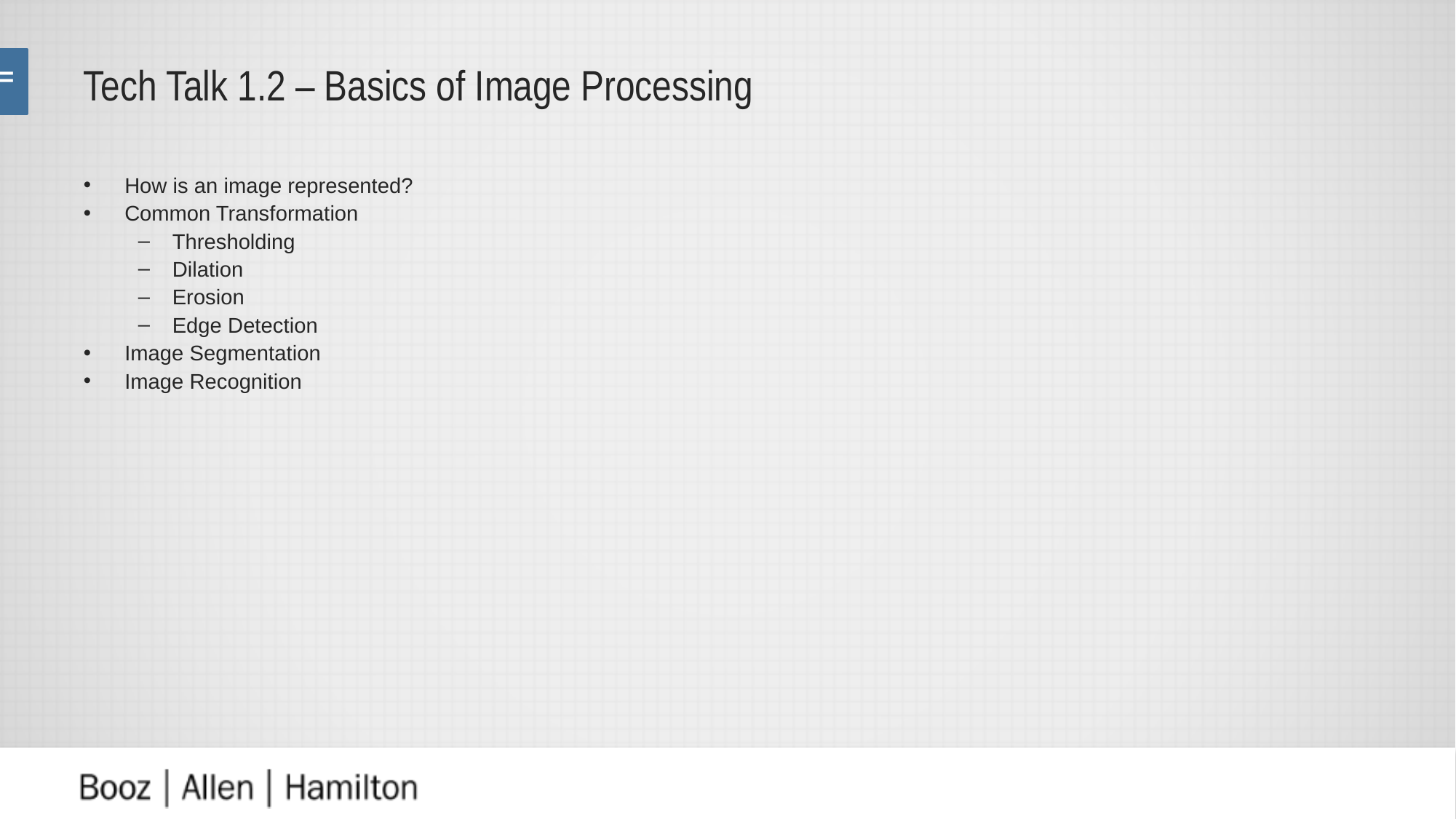

# Tech Talk 1.2 – Basics of Image Processing
How is an image represented?
Common Transformation
Thresholding
Dilation
Erosion
Edge Detection
Image Segmentation
Image Recognition